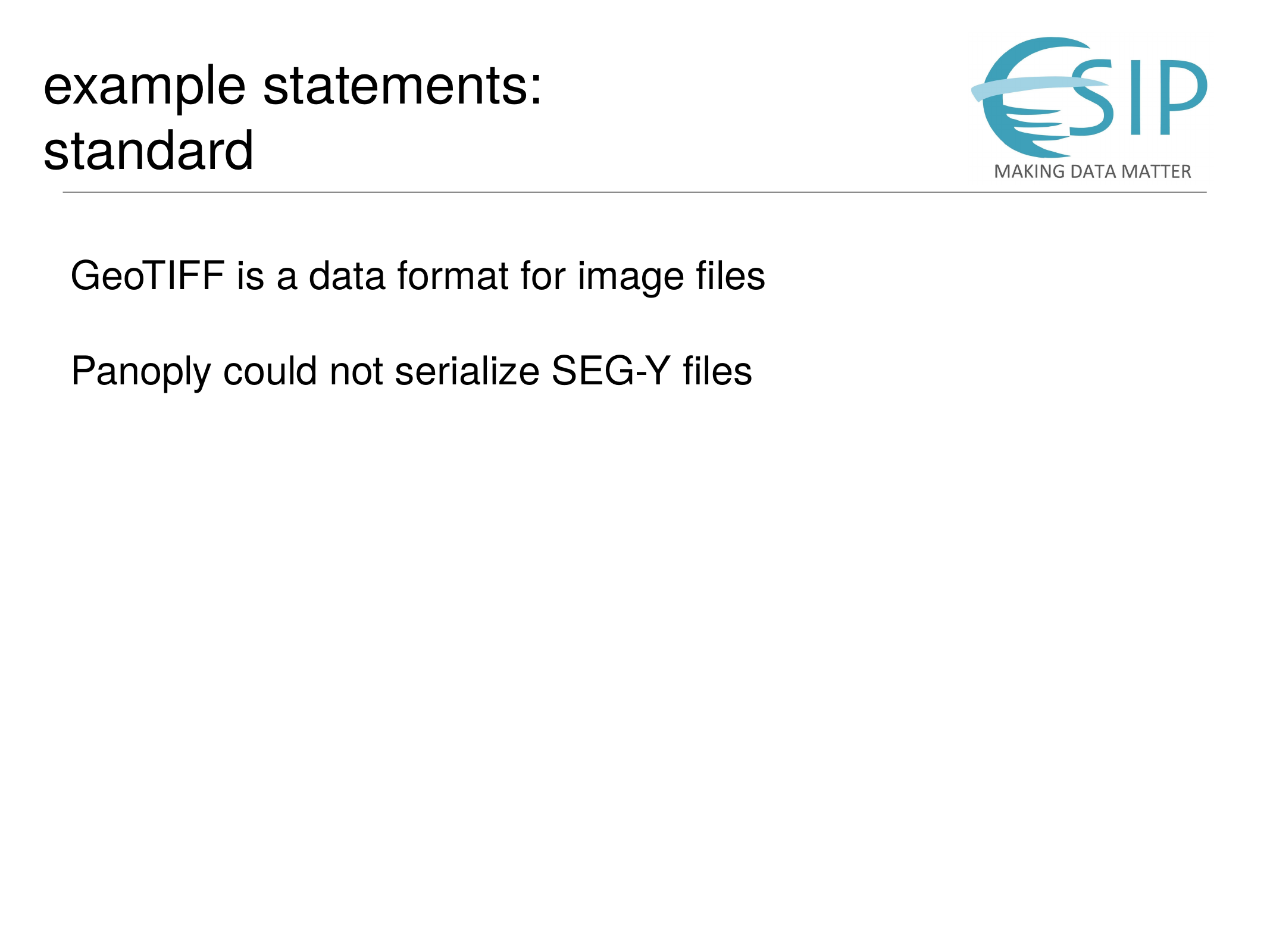

# example statements: standard
GeoTIFF is a data format for image files

Panoply could not serialize SEG-Y files